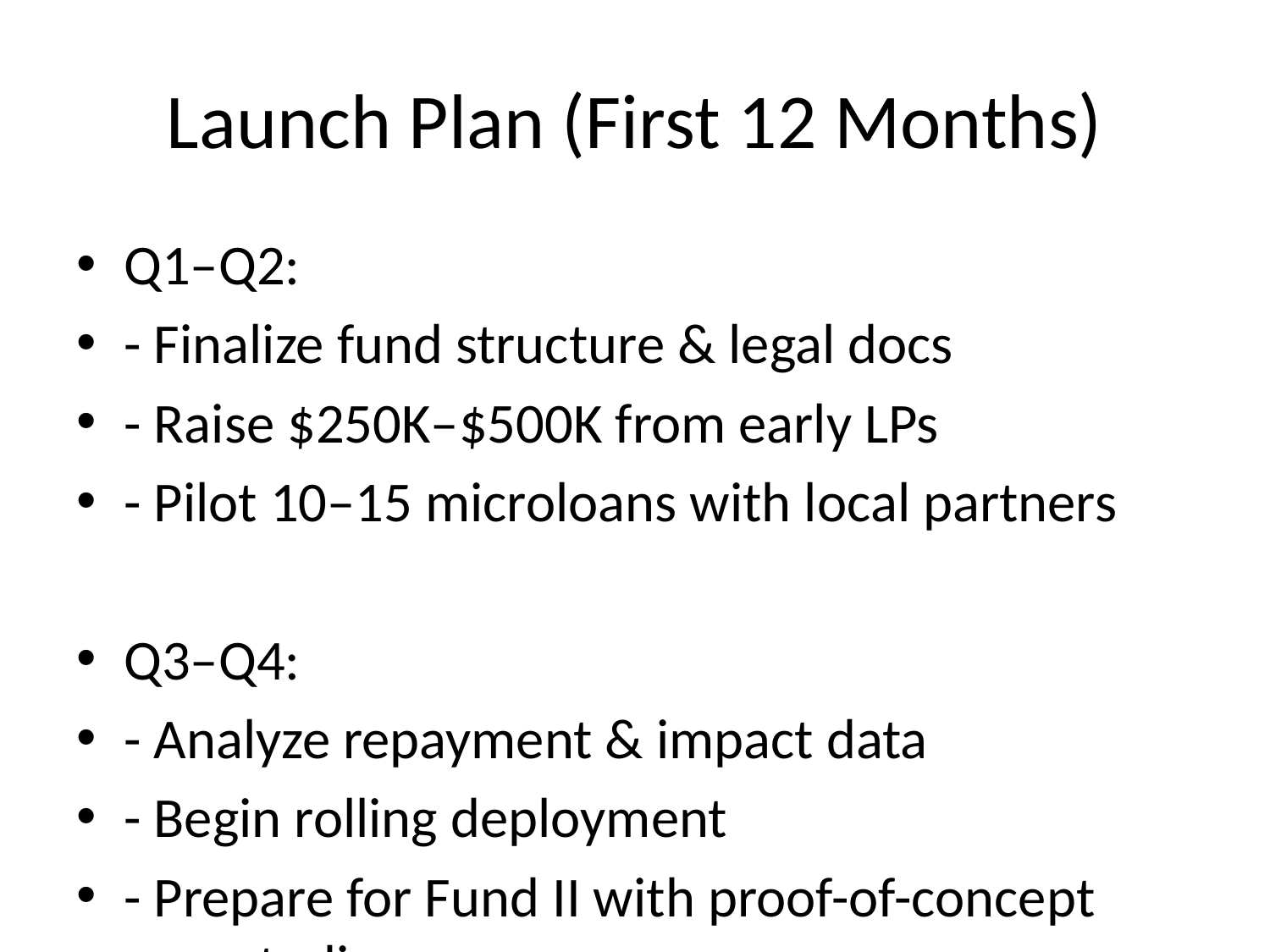

# Launch Plan (First 12 Months)
Q1–Q2:
- Finalize fund structure & legal docs
- Raise $250K–$500K from early LPs
- Pilot 10–15 microloans with local partners

Q3–Q4:
- Analyze repayment & impact data
- Begin rolling deployment
- Prepare for Fund II with proof-of-concept case studies